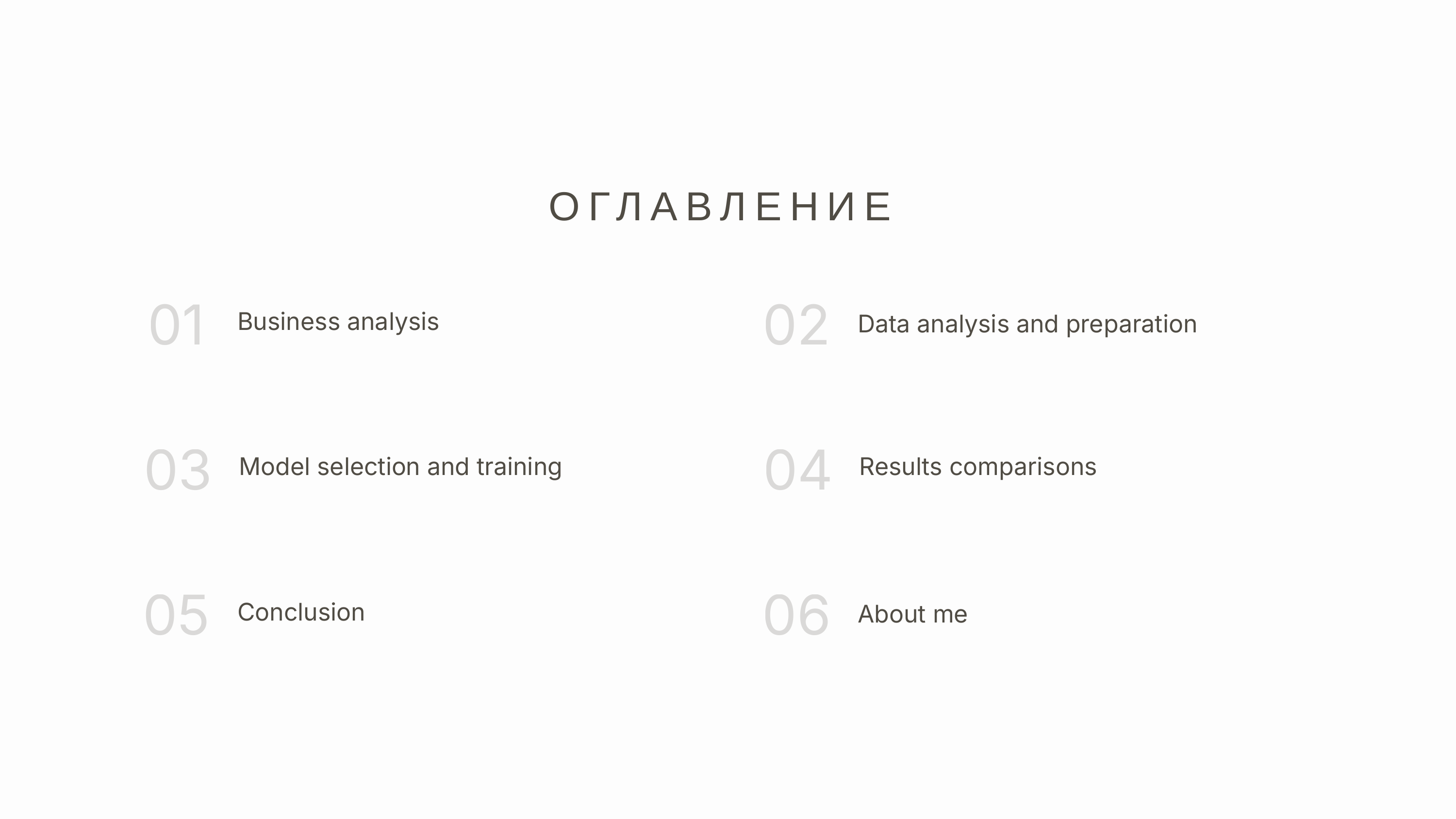

ОГЛАВЛЕНИЕ
01
02
Business analysis
Data analysis and preparation
03
04
Model selection and training
Results comparisons
05
06
Conclusion
About me